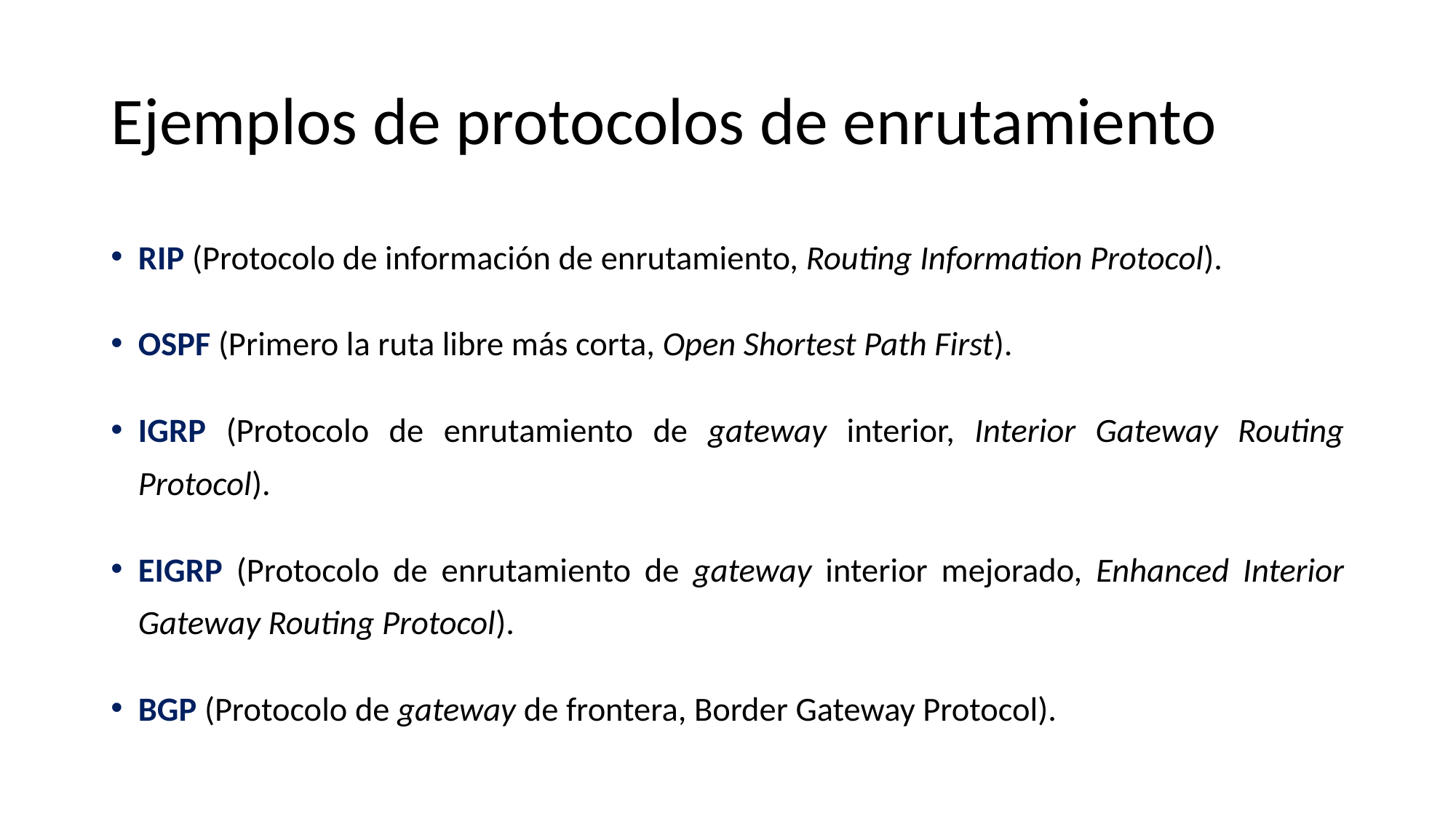

# Ejemplos de protocolos de enrutamiento
RIP (Protocolo de información de enrutamiento, Routing Information Protocol).
OSPF (Primero la ruta libre más corta, Open Shortest Path First).
IGRP (Protocolo de enrutamiento de gateway interior, Interior Gateway Routing Protocol).
EIGRP (Protocolo de enrutamiento de gateway interior mejorado, Enhanced Interior Gateway Routing Protocol).
BGP (Protocolo de gateway de frontera, Border Gateway Protocol).
lunes, 19 de agosto de 2019